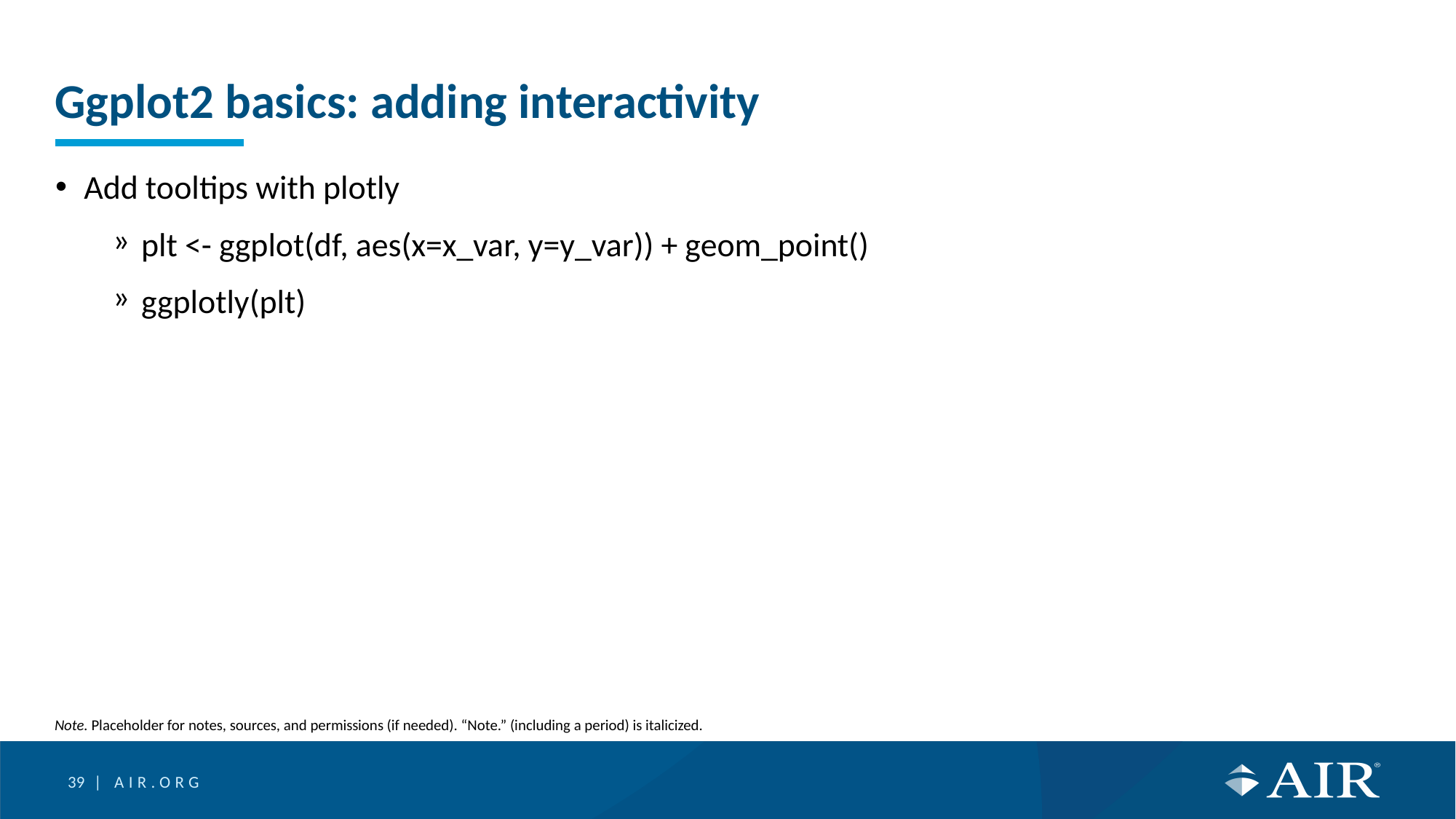

# Ggplot2 basics: adding interactivity
Add tooltips with plotly
plt <- ggplot(df, aes(x=x_var, y=y_var)) + geom_point()
ggplotly(plt)
Note. Placeholder for notes, sources, and permissions (if needed). “Note.” (including a period) is italicized.
39